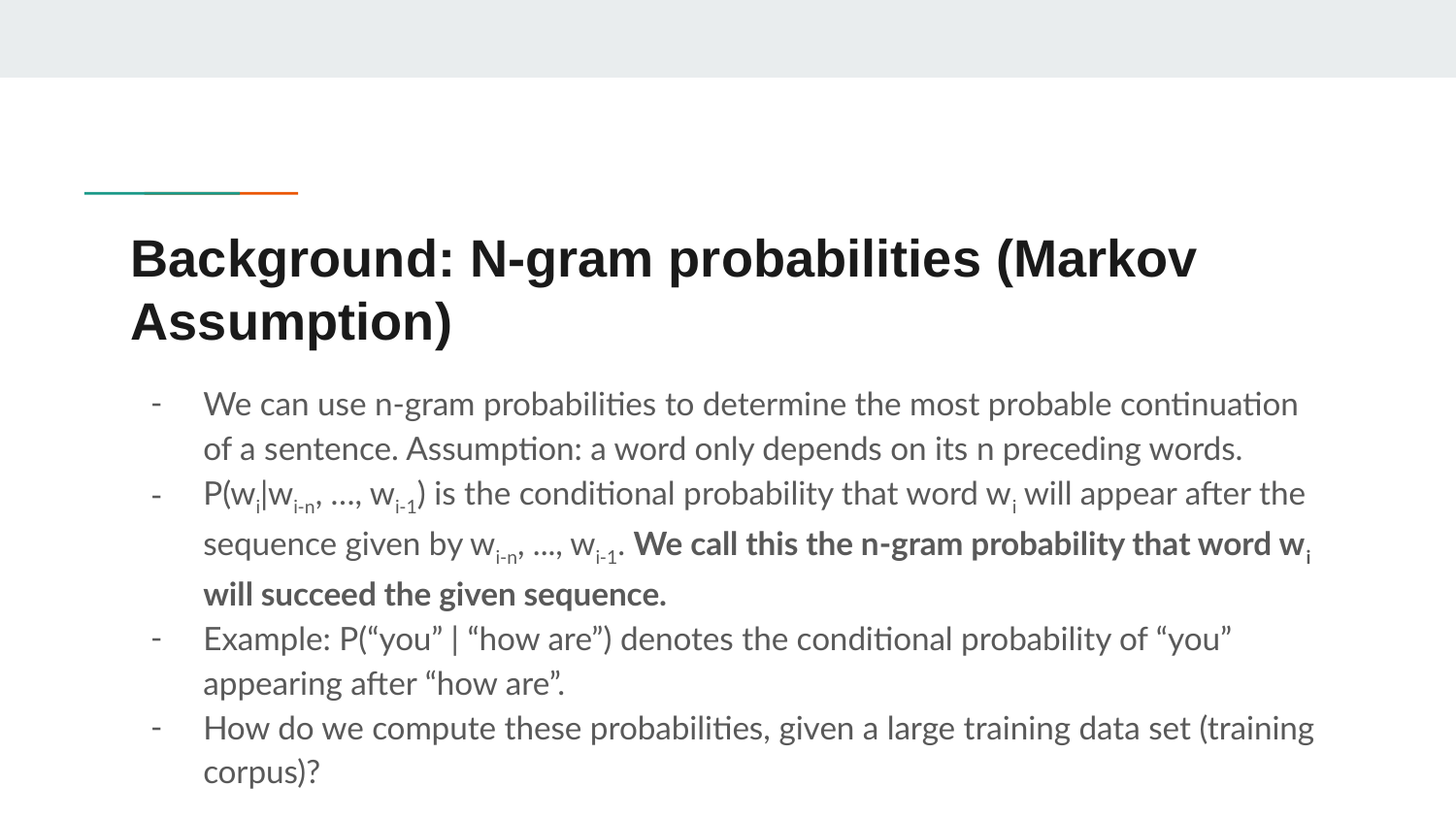

# Background: N-gram probabilities (Markov Assumption)
We can use n-gram probabilities to determine the most probable continuation of a sentence. Assumption: a word only depends on its n preceding words.
P(wi|wi-n, …, wi-1) is the conditional probability that word wi will appear after the sequence given by wi-n, ..., wi-1. We call this the n-gram probability that word wi will succeed the given sequence.
Example: P(“you” | “how are”) denotes the conditional probability of “you” appearing after “how are”.
How do we compute these probabilities, given a large training data set (training corpus)?